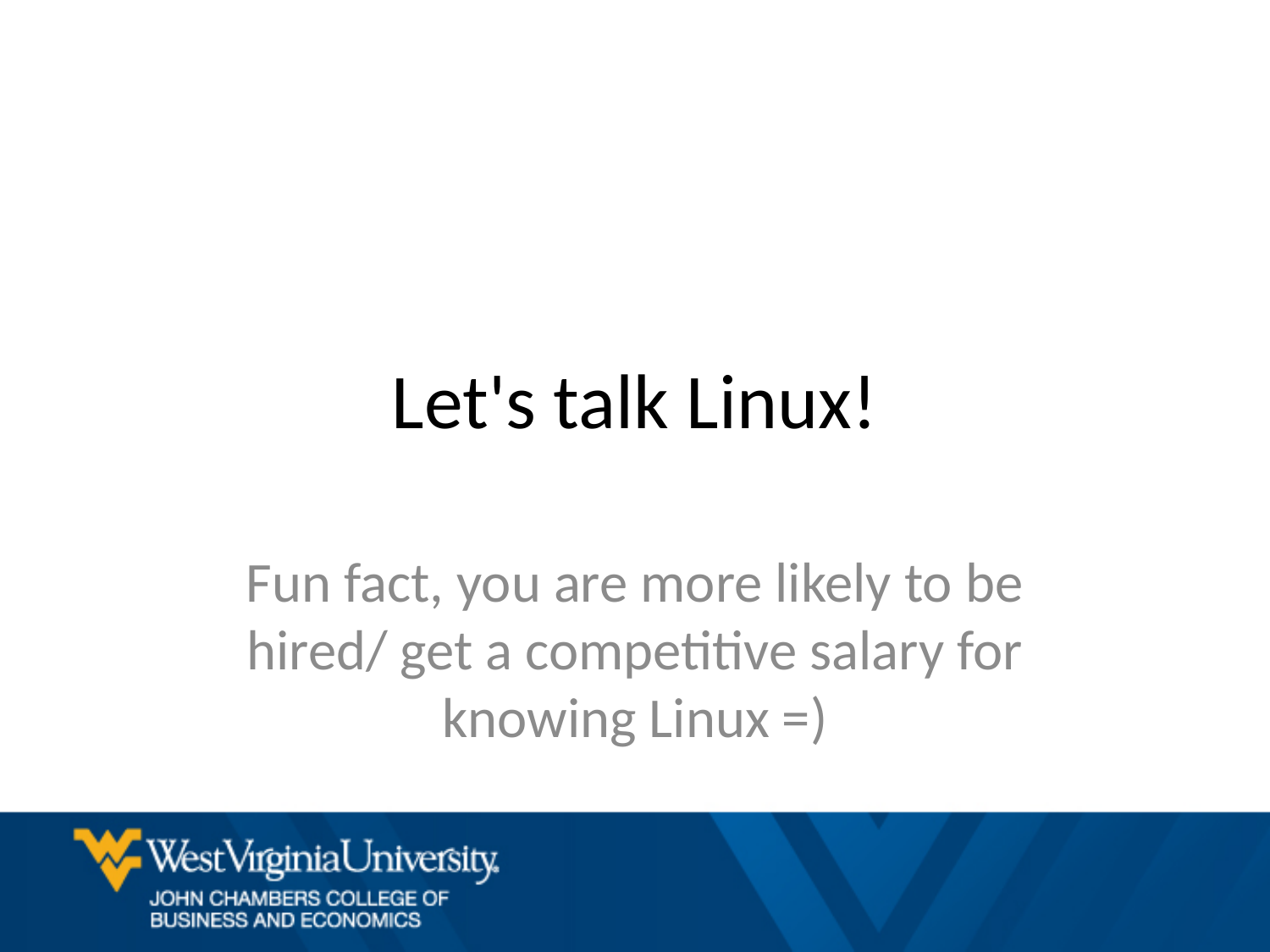

# Let's talk Linux!
Fun fact, you are more likely to be hired/ get a competitive salary for knowing Linux =)